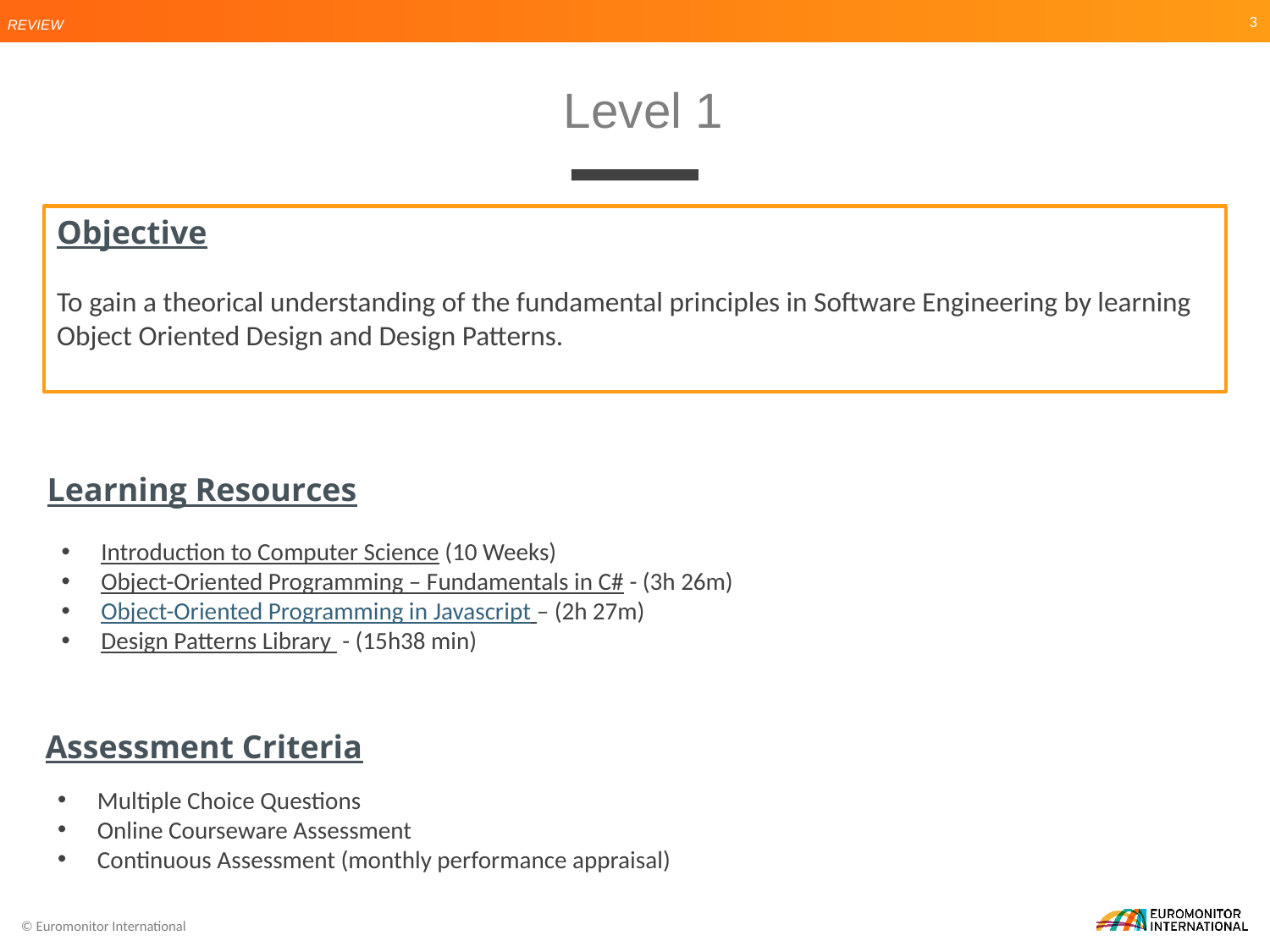

# Review
Level 1
Objective

To gain a theorical understanding of the fundamental principles in Software Engineering by learning Object Oriented Design and Design Patterns.

Learning Resources
Introduction to Computer Science (10 Weeks)
Object-Oriented Programming – Fundamentals in C# - (3h 26m)
Object-Oriented Programming in Javascript – (2h 27m)
Design Patterns Library  - (15h38 min)

Assessment Criteria
Multiple Choice Questions
Online Courseware Assessment
Continuous Assessment (monthly performance appraisal)